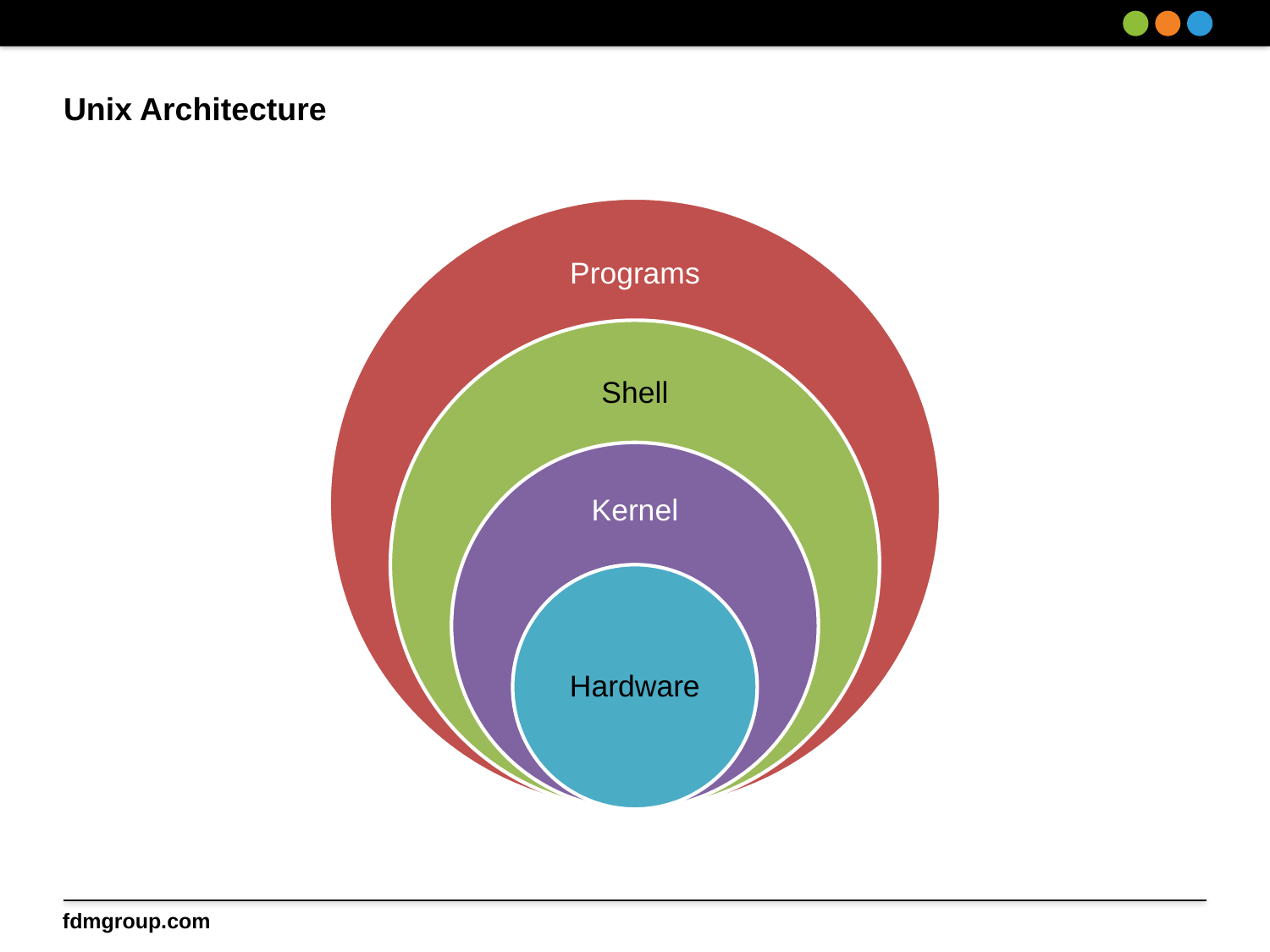

# Unix Architecture
Programs
Shell
Kernel
Hardware